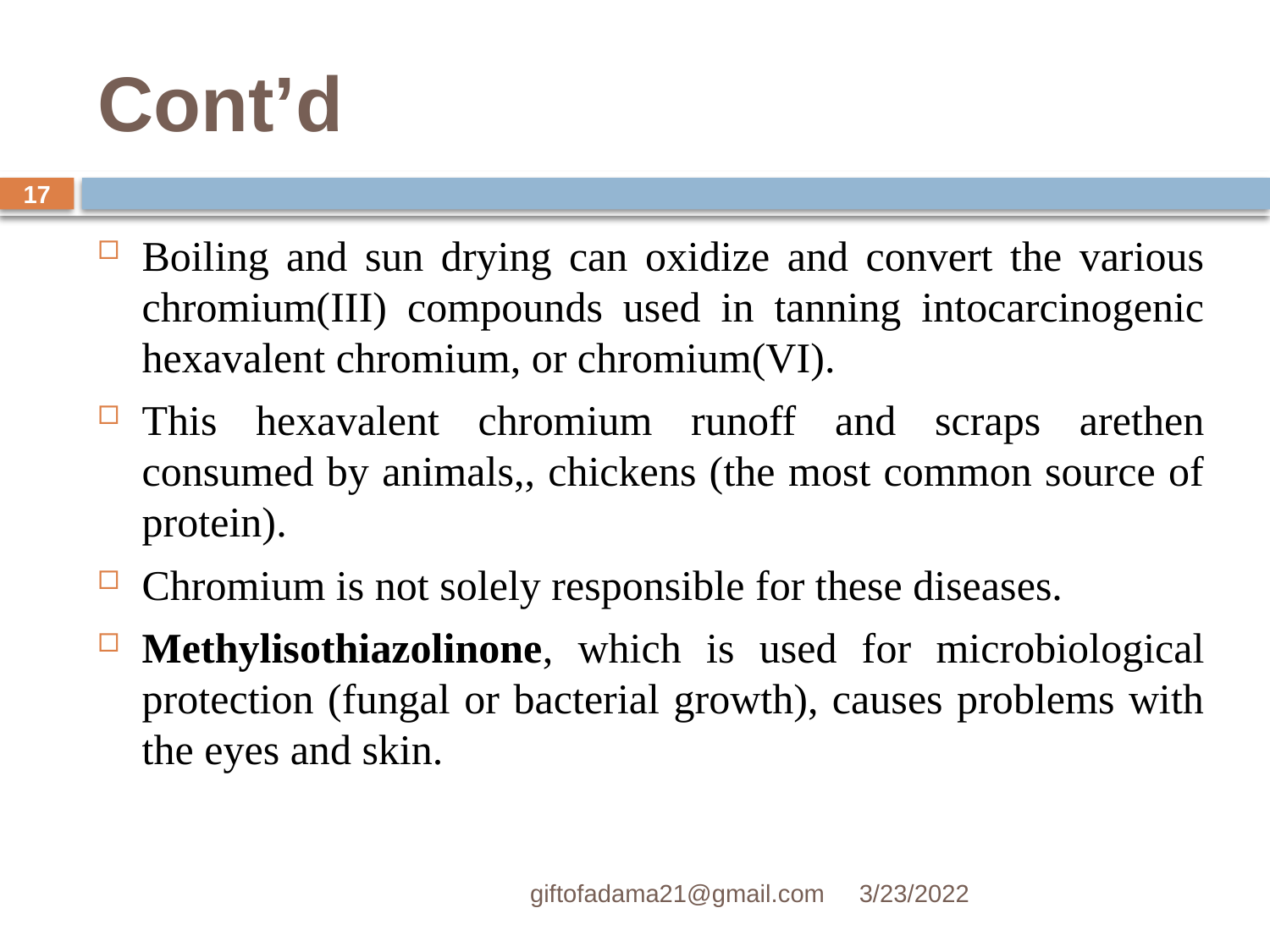

# Cont’d
17
Boiling and sun drying can oxidize and convert the various chromium(III) compounds used in tanning intocarcinogenic hexavalent chromium, or chromium(VI).
This hexavalent chromium runoff and scraps arethen consumed by animals,, chickens (the most common source of protein).
Chromium is not solely responsible for these diseases.
Methylisothiazolinone, which is used for microbiological protection (fungal or bacterial growth), causes problems with the eyes and skin.
giftofadama21@gmail.com
3/23/2022